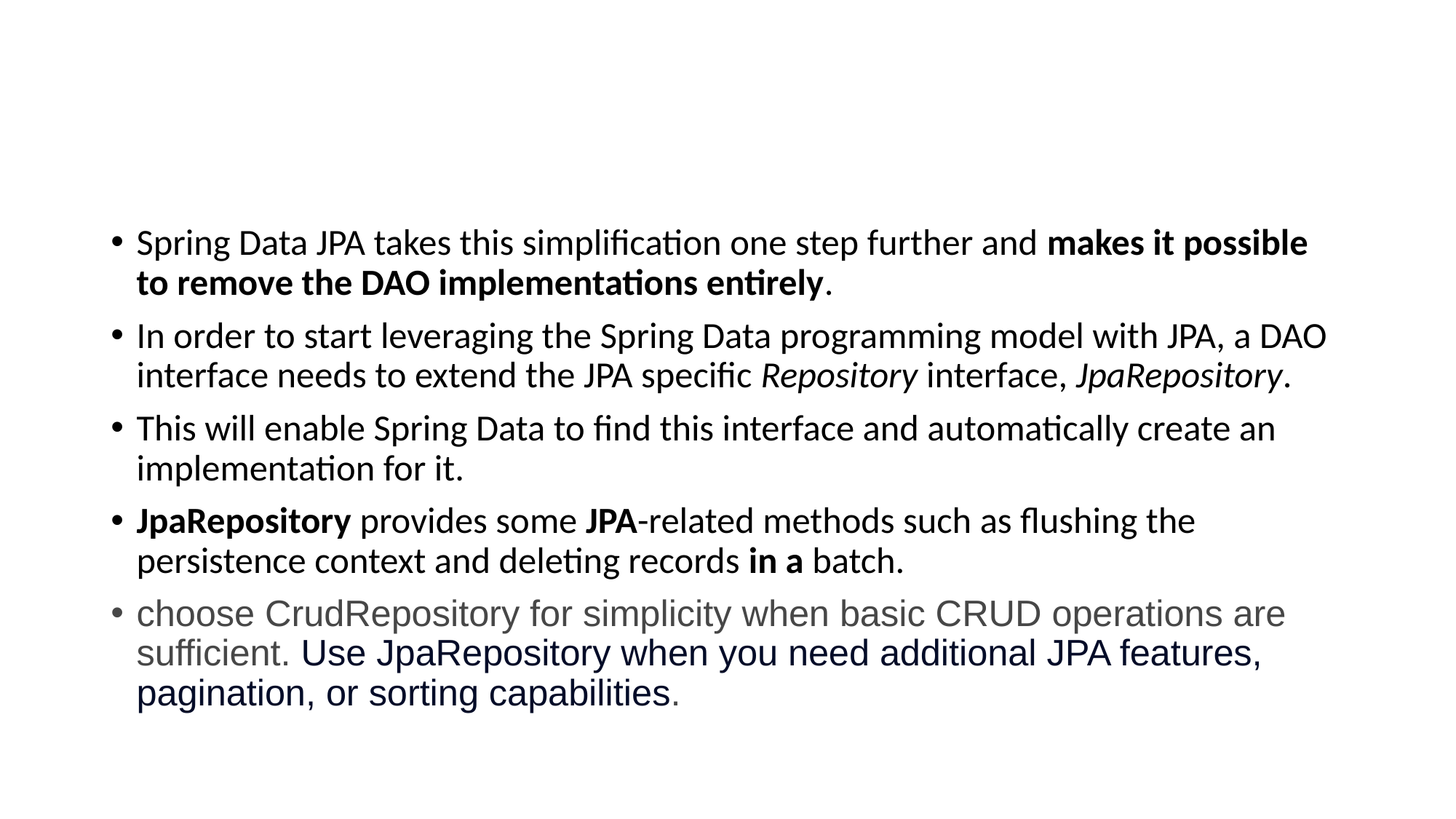

#
Spring Data JPA takes this simplification one step further and makes it possible to remove the DAO implementations entirely.
In order to start leveraging the Spring Data programming model with JPA, a DAO interface needs to extend the JPA specific Repository interface, JpaRepository.
This will enable Spring Data to find this interface and automatically create an implementation for it.
JpaRepository provides some JPA-related methods such as flushing the persistence context and deleting records in a batch.
choose CrudRepository for simplicity when basic CRUD operations are sufficient. Use JpaRepository when you need additional JPA features, pagination, or sorting capabilities.